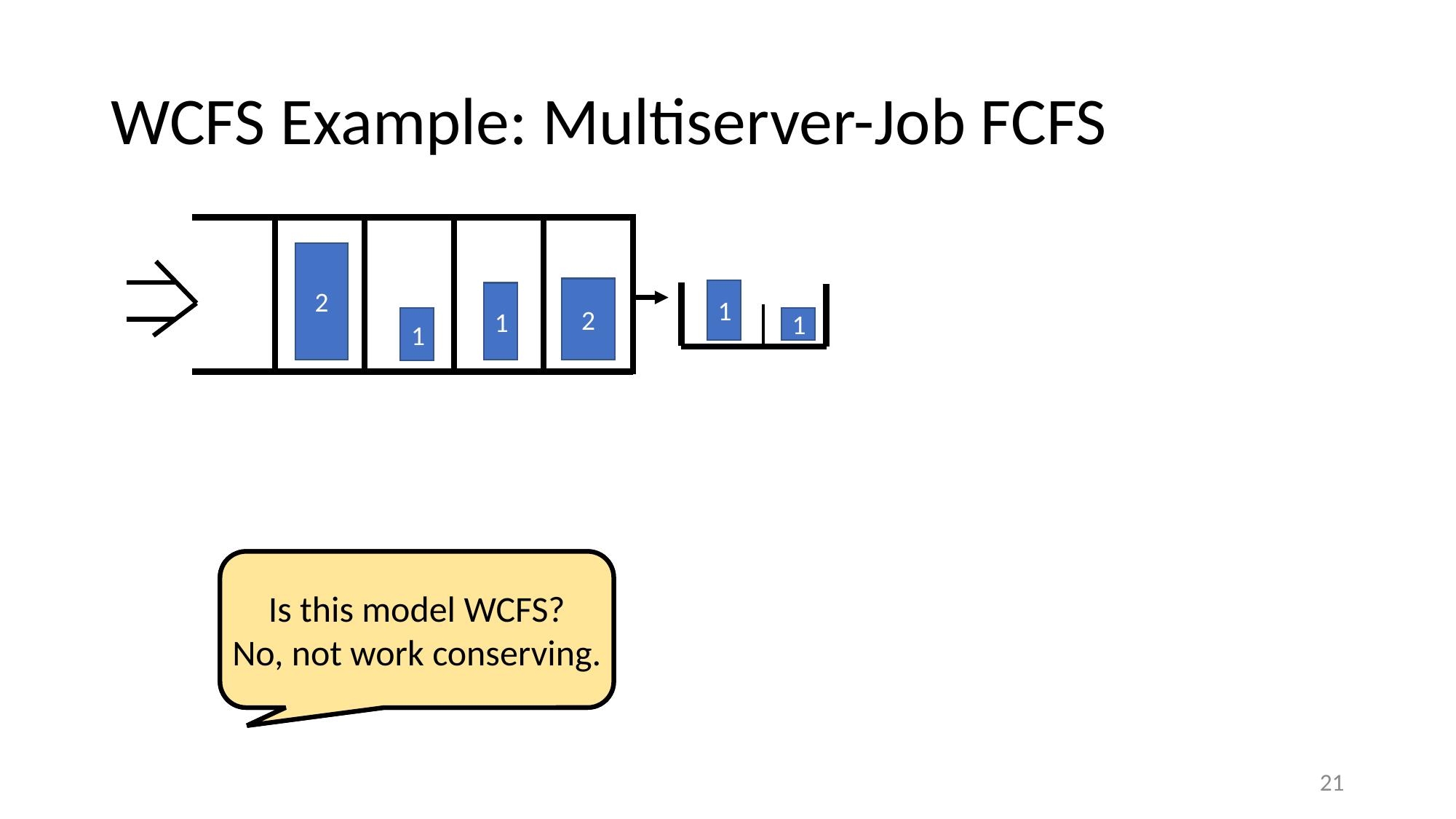

# WCFS Example: Multiserver-Job FCFS

2
2
1
1
1
1
Is this model WCFS?
No, not work conserving.
Is this model WCFS?
21